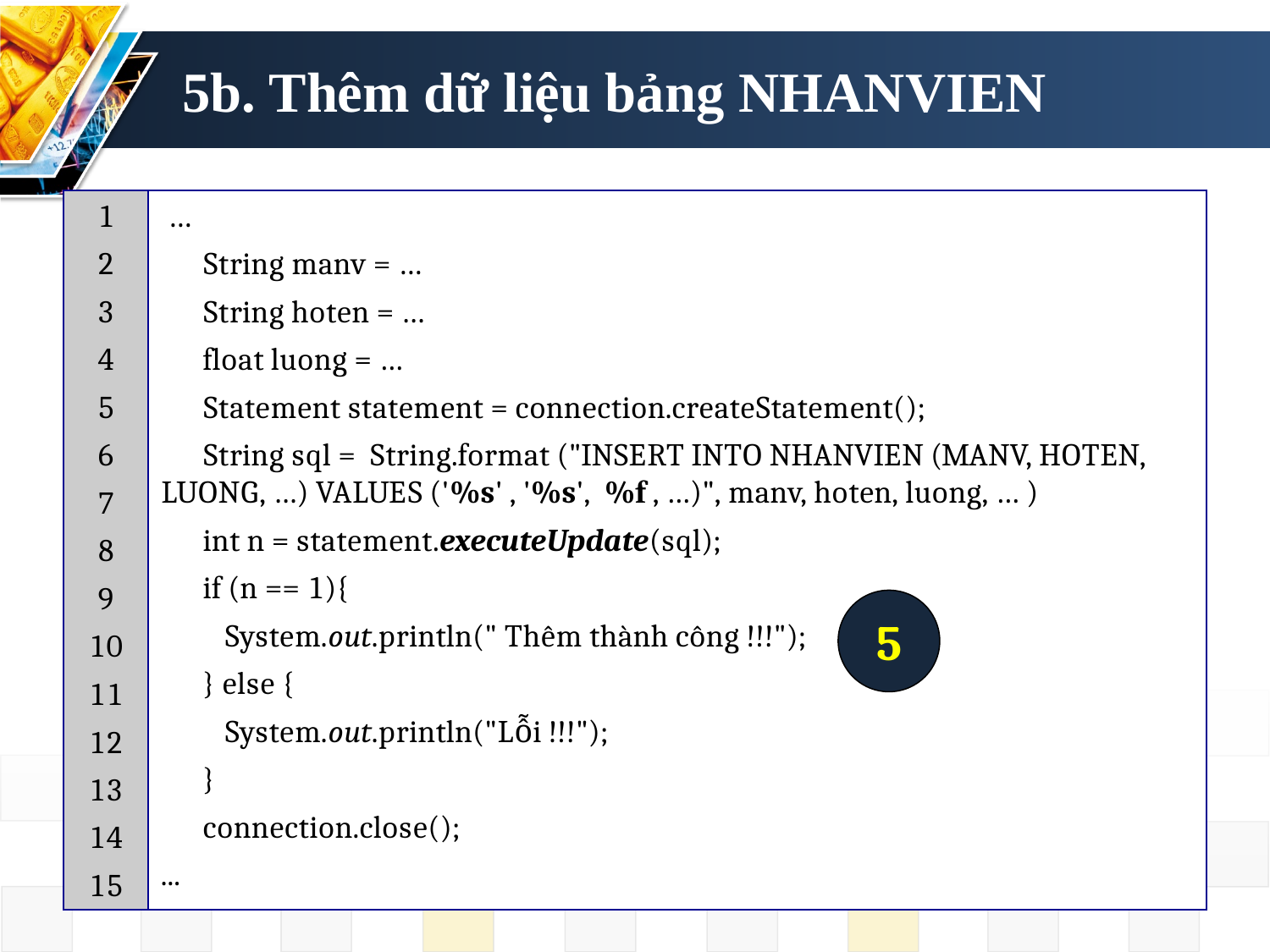

# 5b. Thêm dữ liệu bảng NHANVIEN
| 1 2 3 4 5 6 7 8 9 10 11 12 13 14 15 | … String manv = … String hoten = … float luong = … Statement statement = connection.createStatement(); String sql = String.format ("INSERT INTO NHANVIEN (MANV, HOTEN, LUONG, …) VALUES ('%s' , '%s', %f , …)", manv, hoten, luong, … ) int n = statement.executeUpdate(sql); if (n == 1){ System.out.println(" Thêm thành công !!!"); } else { System.out.println("Lỗi !!!"); } connection.close(); ... |
| --- | --- |
5